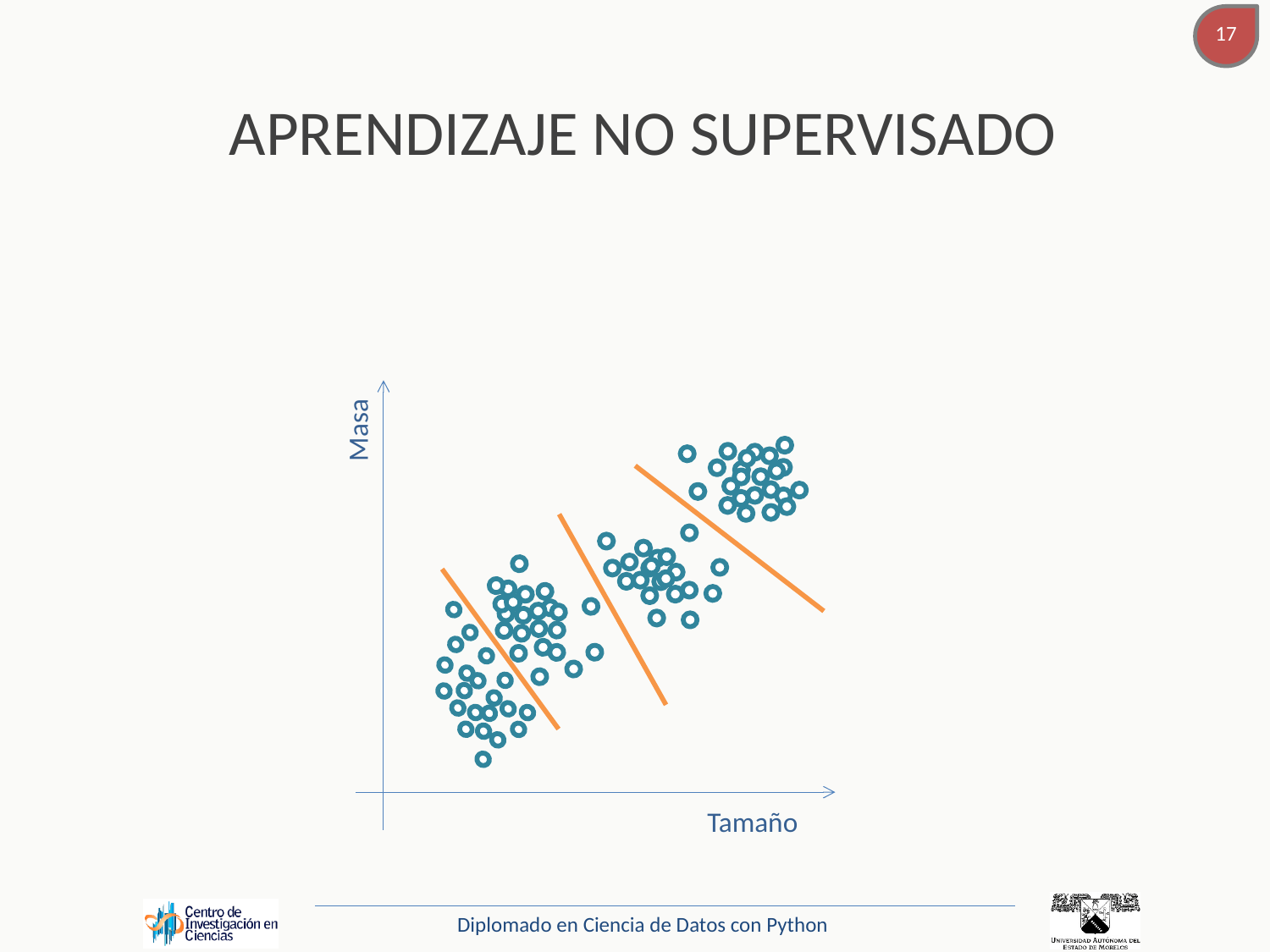

# APRENDIZAJE NO SUPERVISADO
Masa
Tamaño

Diplomado en Ciencia de Datos con Python